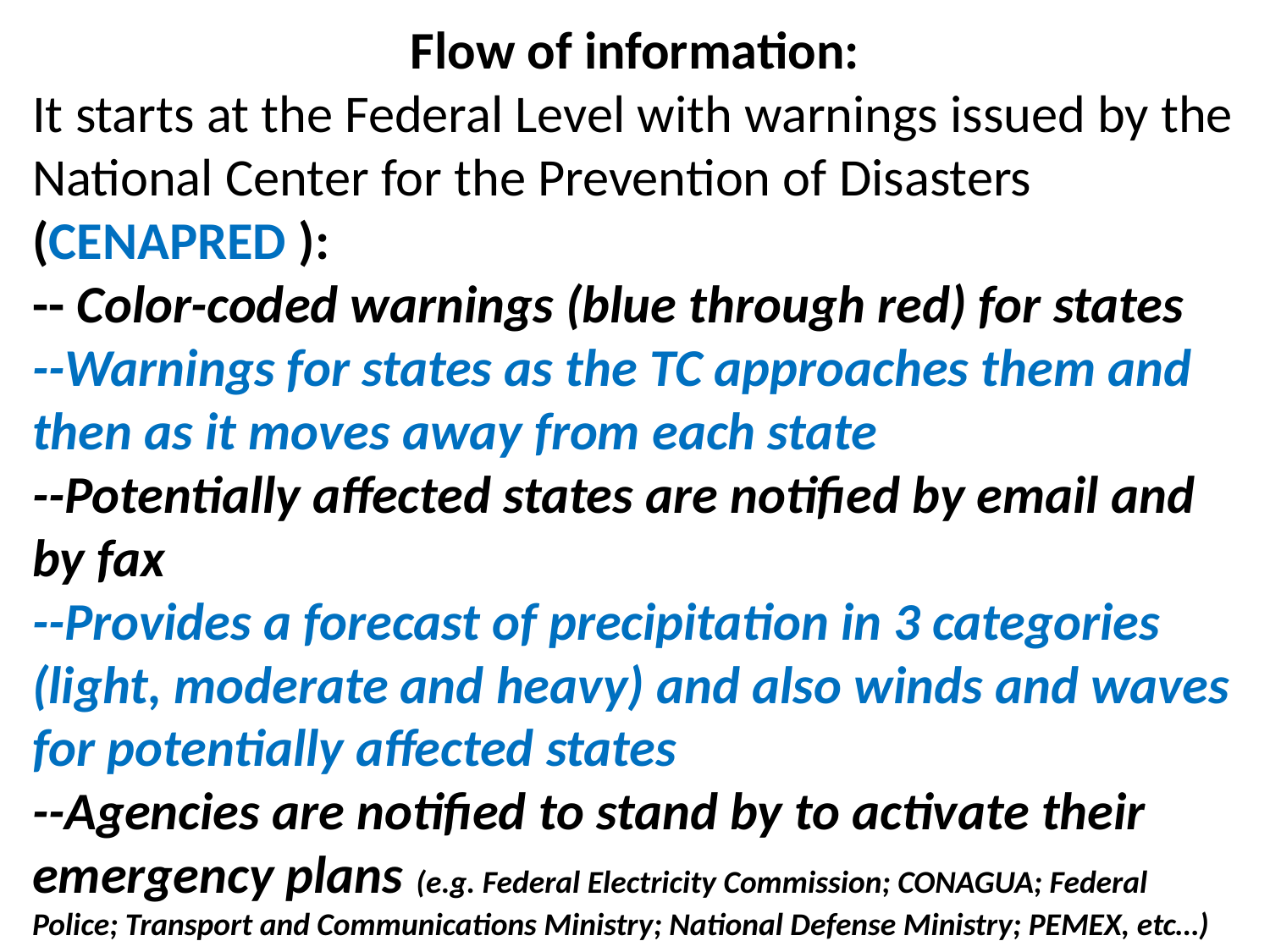

Flow of information:
It starts at the Federal Level with warnings issued by the National Center for the Prevention of Disasters (CENAPRED ):
-- Color-coded warnings (blue through red) for states
--Warnings for states as the TC approaches them and then as it moves away from each state
--Potentially affected states are notified by email and by fax
--Provides a forecast of precipitation in 3 categories (light, moderate and heavy) and also winds and waves for potentially affected states
--Agencies are notified to stand by to activate their emergency plans (e.g. Federal Electricity Commission; CONAGUA; Federal Police; Transport and Communications Ministry; National Defense Ministry; PEMEX, etc…)